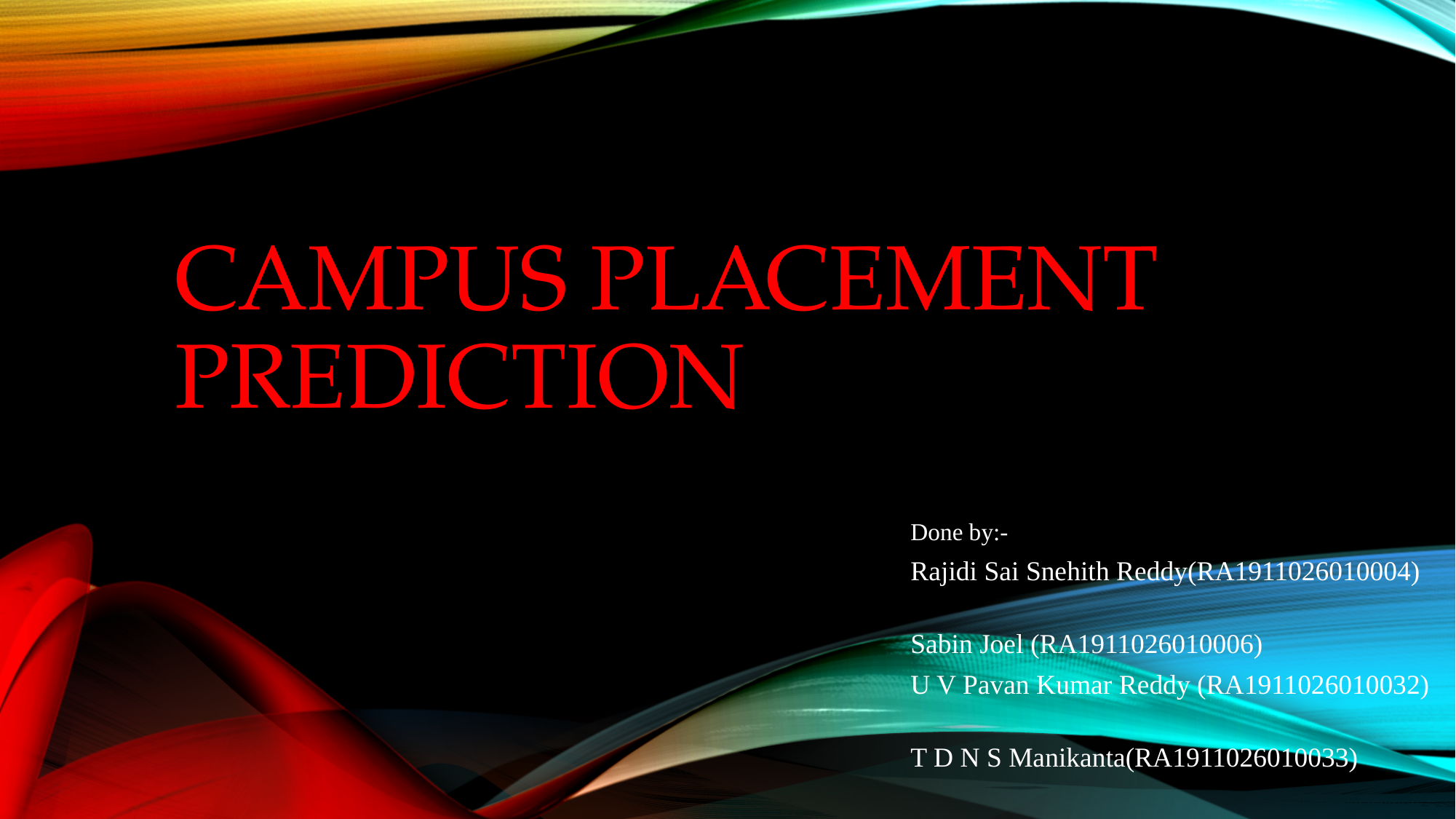

# Campus Placement Prediction
Done by:-
Rajidi Sai Snehith Reddy(RA1911026010004)
Sabin Joel (RA1911026010006)
U V Pavan Kumar Reddy (RA1911026010032)
T D N S Manikanta(RA1911026010033)